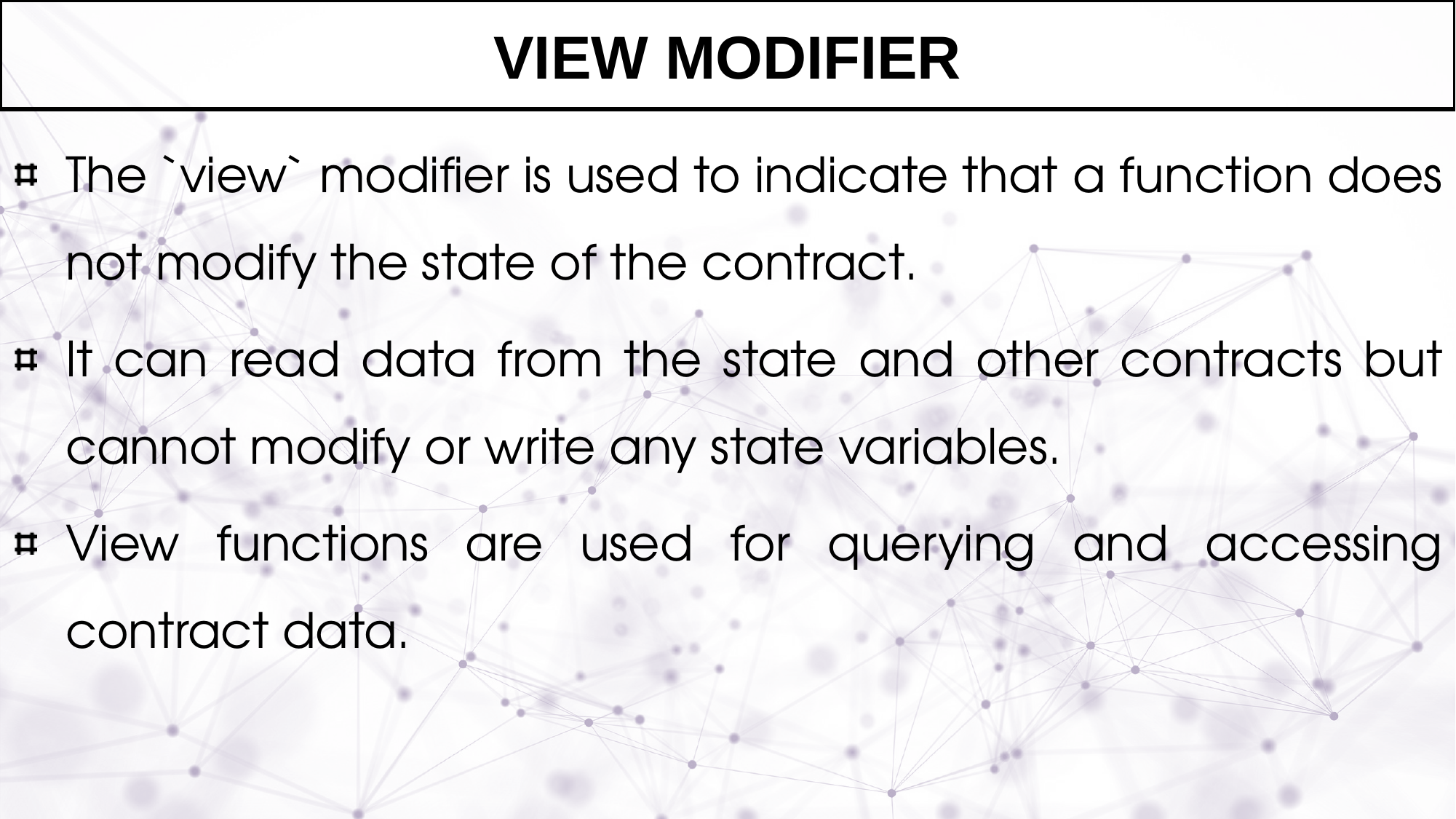

# View Modifier
The `view` modifier is used to indicate that a function does not modify the state of the contract.
It can read data from the state and other contracts but cannot modify or write any state variables.
View functions are used for querying and accessing contract data.